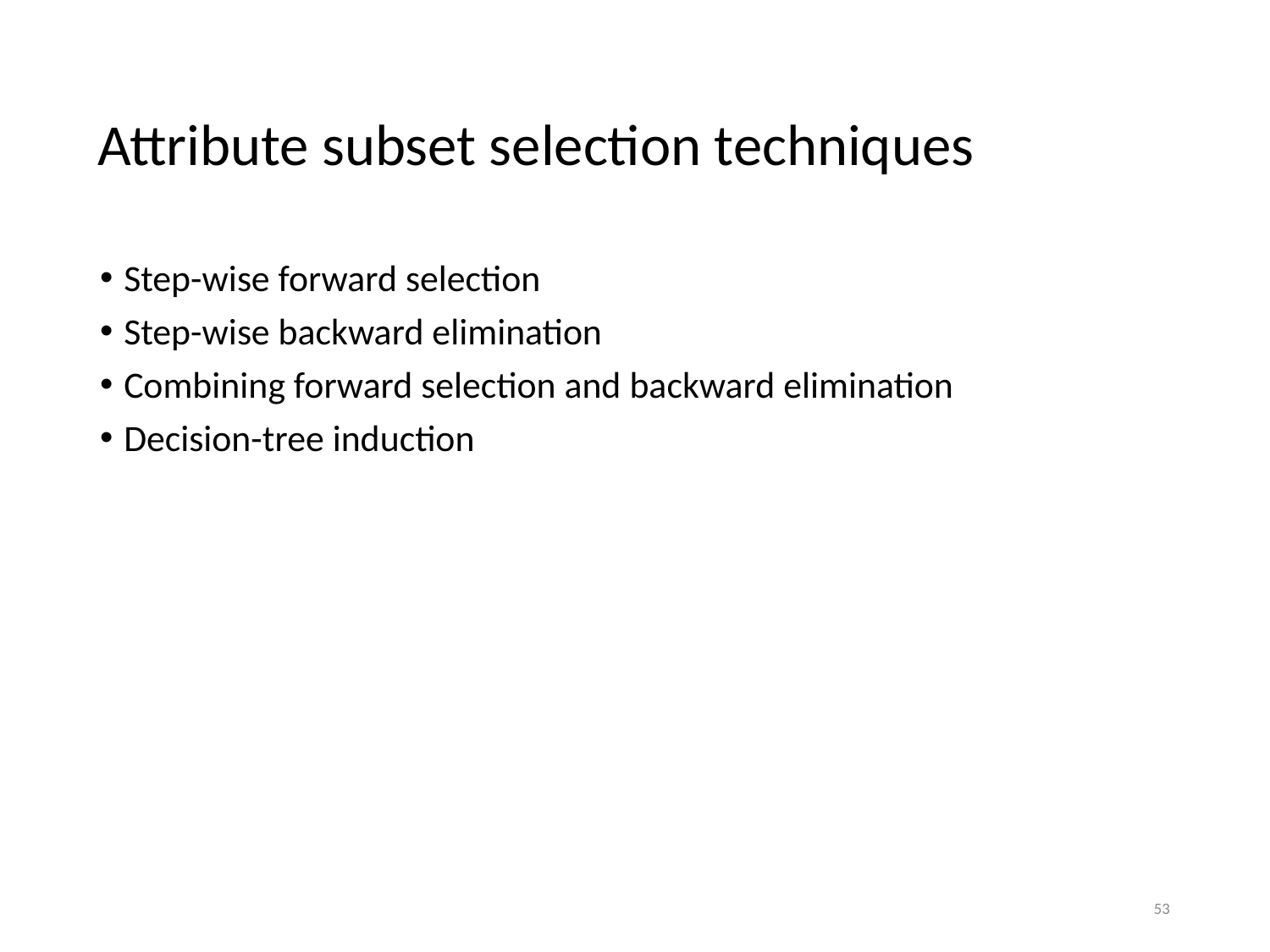

# Attribute subset selection techniques
Step-wise forward selection
Step-wise backward elimination
Combining forward selection and backward elimination
Decision-tree induction
53